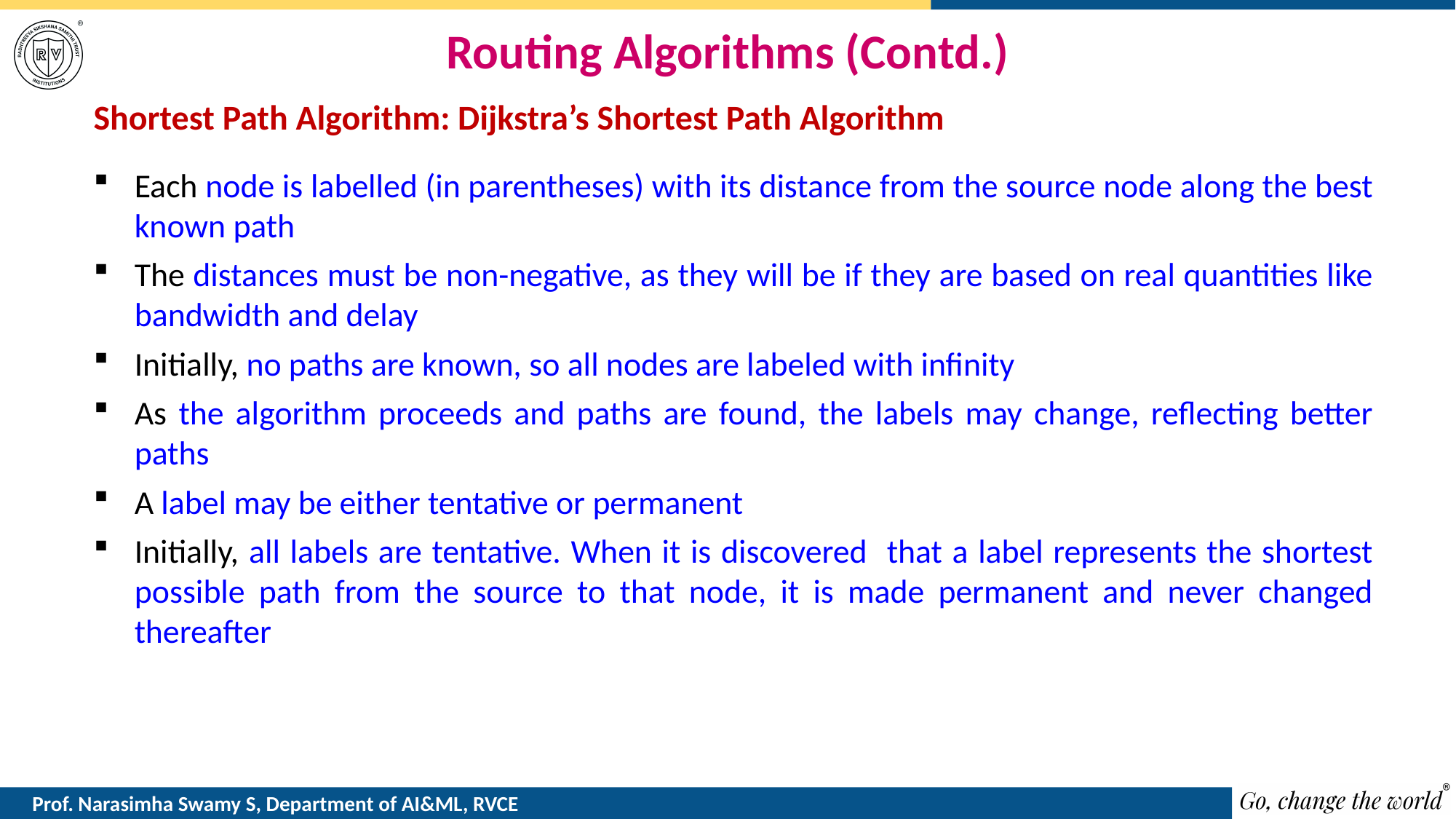

# Routing Algorithms (Contd.)
Shortest Path Algorithm: Dijkstra’s Shortest Path Algorithm
Each node is labelled (in parentheses) with its distance from the source node along the best known path
The distances must be non-negative, as they will be if they are based on real quantities like bandwidth and delay
Initially, no paths are known, so all nodes are labeled with infinity
As the algorithm proceeds and paths are found, the labels may change, reflecting better paths
A label may be either tentative or permanent
Initially, all labels are tentative. When it is discovered  that a label represents the shortest possible path from the source to that node, it is made permanent and never changed thereafter